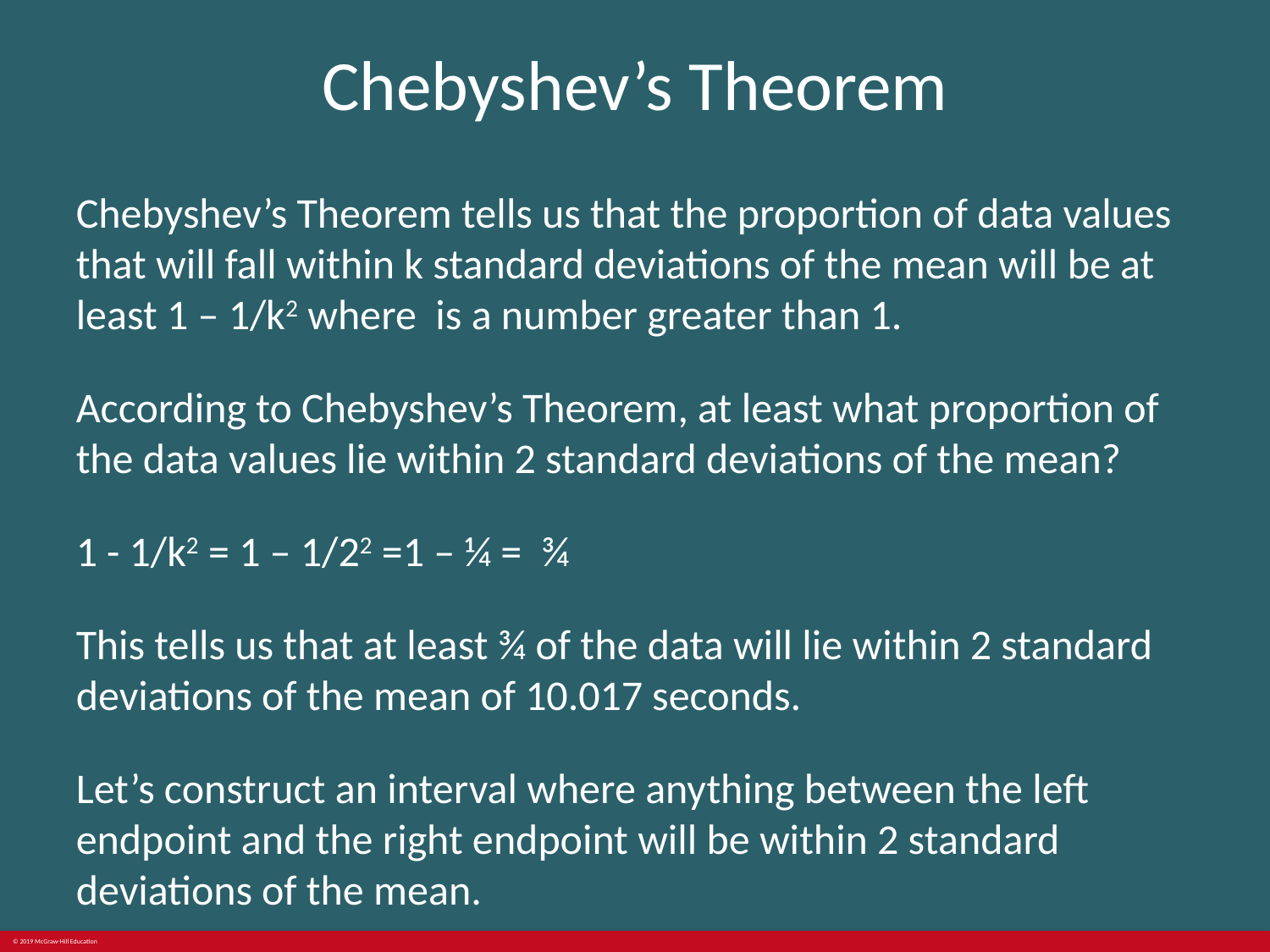

# Chebyshev’s Theorem
Chebyshev’s Theorem tells us that the proportion of data values that will fall within k standard deviations of the mean will be at least 1 – 1/k2 where  is a number greater than 1.
According to Chebyshev’s Theorem, at least what proportion of the data values lie within 2 standard deviations of the mean?
1 - 1/k2 = 1 – 1/22 =1 – ¼ =  ¾
This tells us that at least ¾ of the data will lie within 2 standard deviations of the mean of 10.017 seconds.
Let’s construct an interval where anything between the left endpoint and the right endpoint will be within 2 standard deviations of the mean.